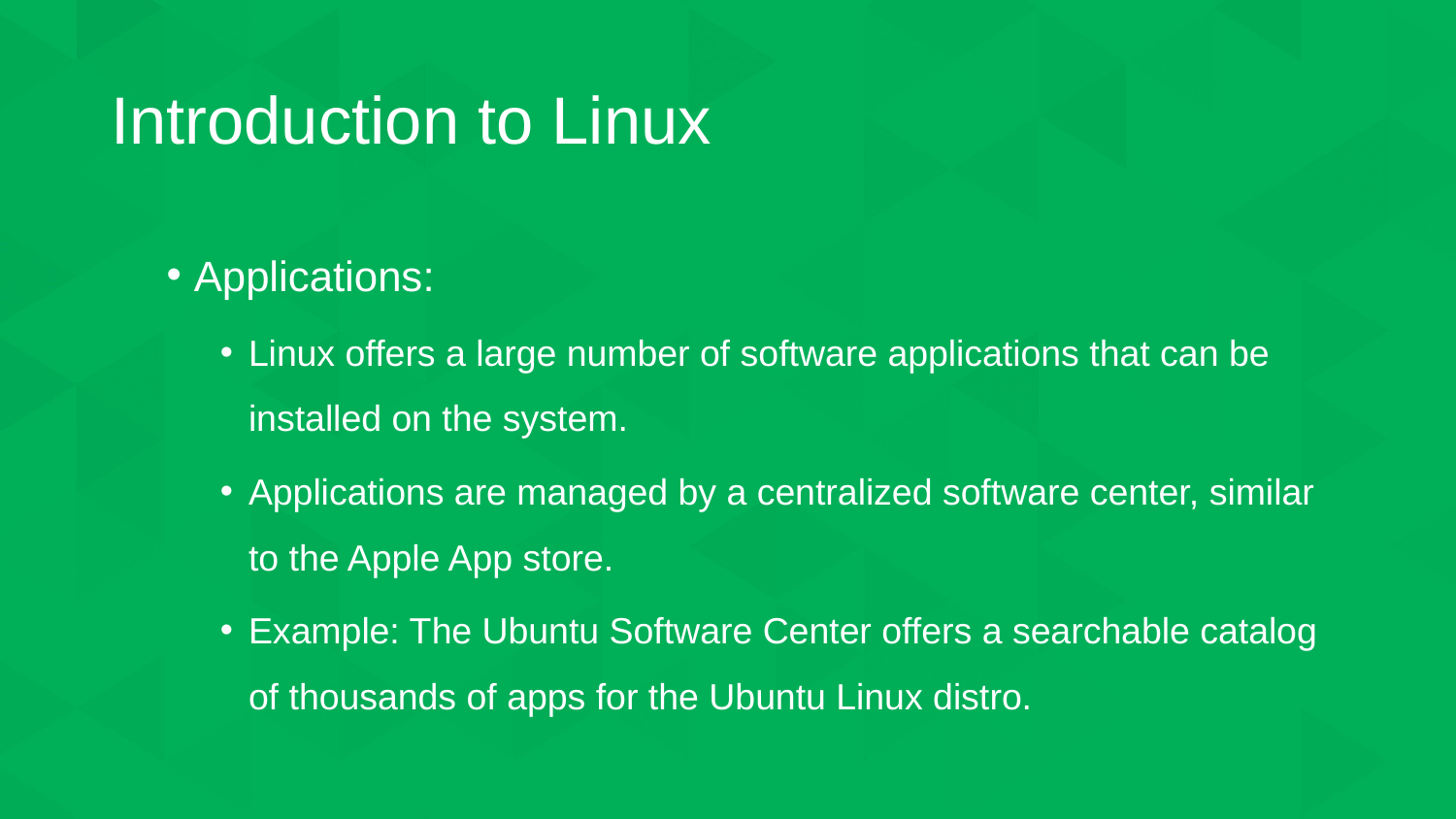

# Introduction to Linux
Applications:
Linux offers a large number of software applications that can be installed on the system.
Applications are managed by a centralized software center, similar to the Apple App store.
Example: The Ubuntu Software Center offers a searchable catalog of thousands of apps for the Ubuntu Linux distro.